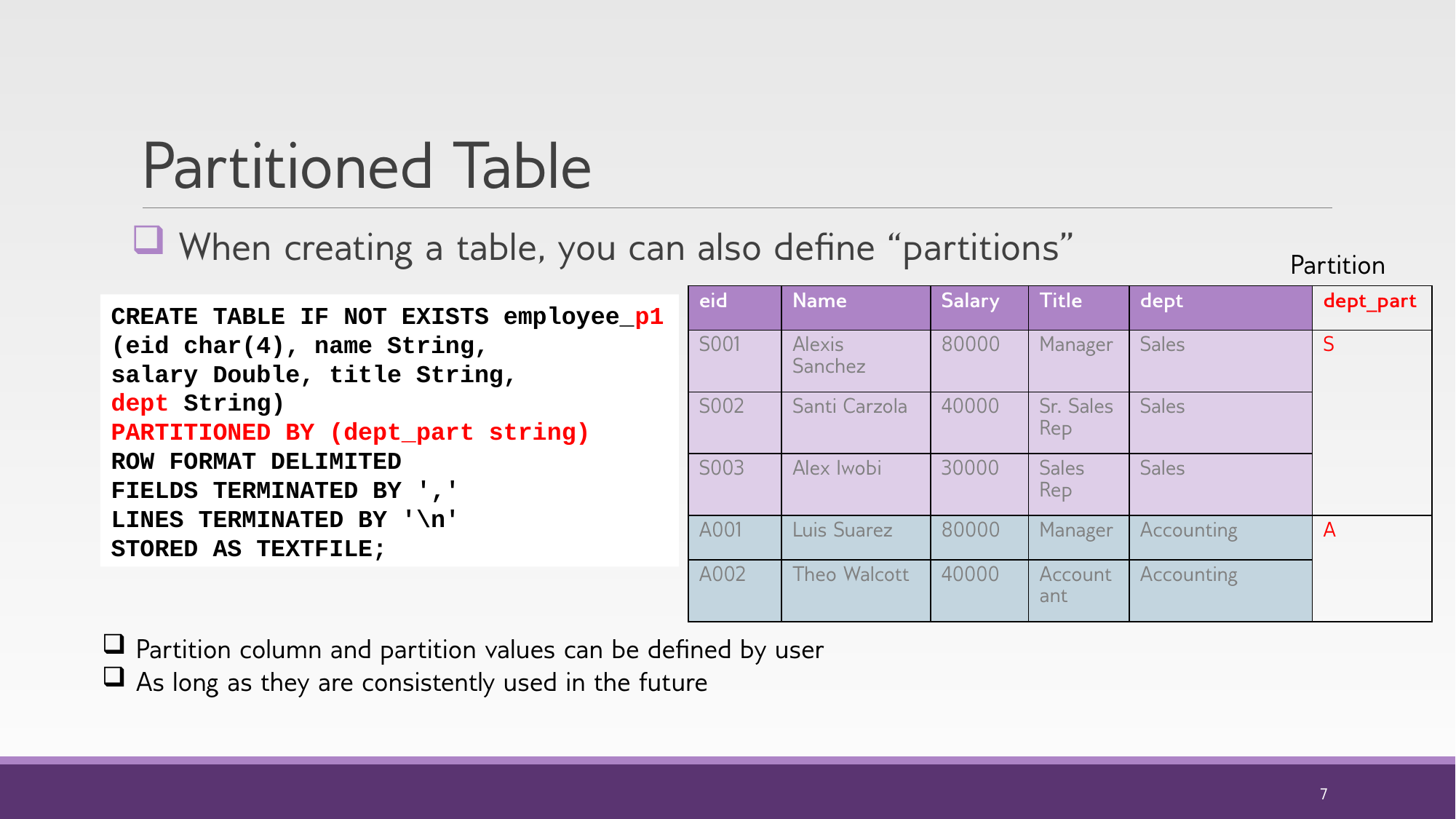

# Partitioned Table
 When creating a table, you can also define “partitions”

Partition
| eid | Name | Salary | Title | dept | dept\_part |
| --- | --- | --- | --- | --- | --- |
| S001 | Alexis Sanchez | 80000 | Manager | Sales | S |
| S002 | Santi Carzola | 40000 | Sr. Sales Rep | Sales |  |
| S003 | Alex Iwobi | 30000 | Sales Rep | Sales |  |
| A001 | Luis Suarez | 80000 | Manager | Accounting | A |
| A002 | Theo Walcott | 40000 | Accountant | Accounting |  |
CREATE TABLE IF NOT EXISTS employee_p1 (eid char(4), name String,
salary Double, title String,
dept String)
PARTITIONED BY (dept_part string)
ROW FORMAT DELIMITED
FIELDS TERMINATED BY ','
LINES TERMINATED BY '\n'
STORED AS TEXTFILE;
Partition column and partition values can be defined by user
As long as they are consistently used in the future
7